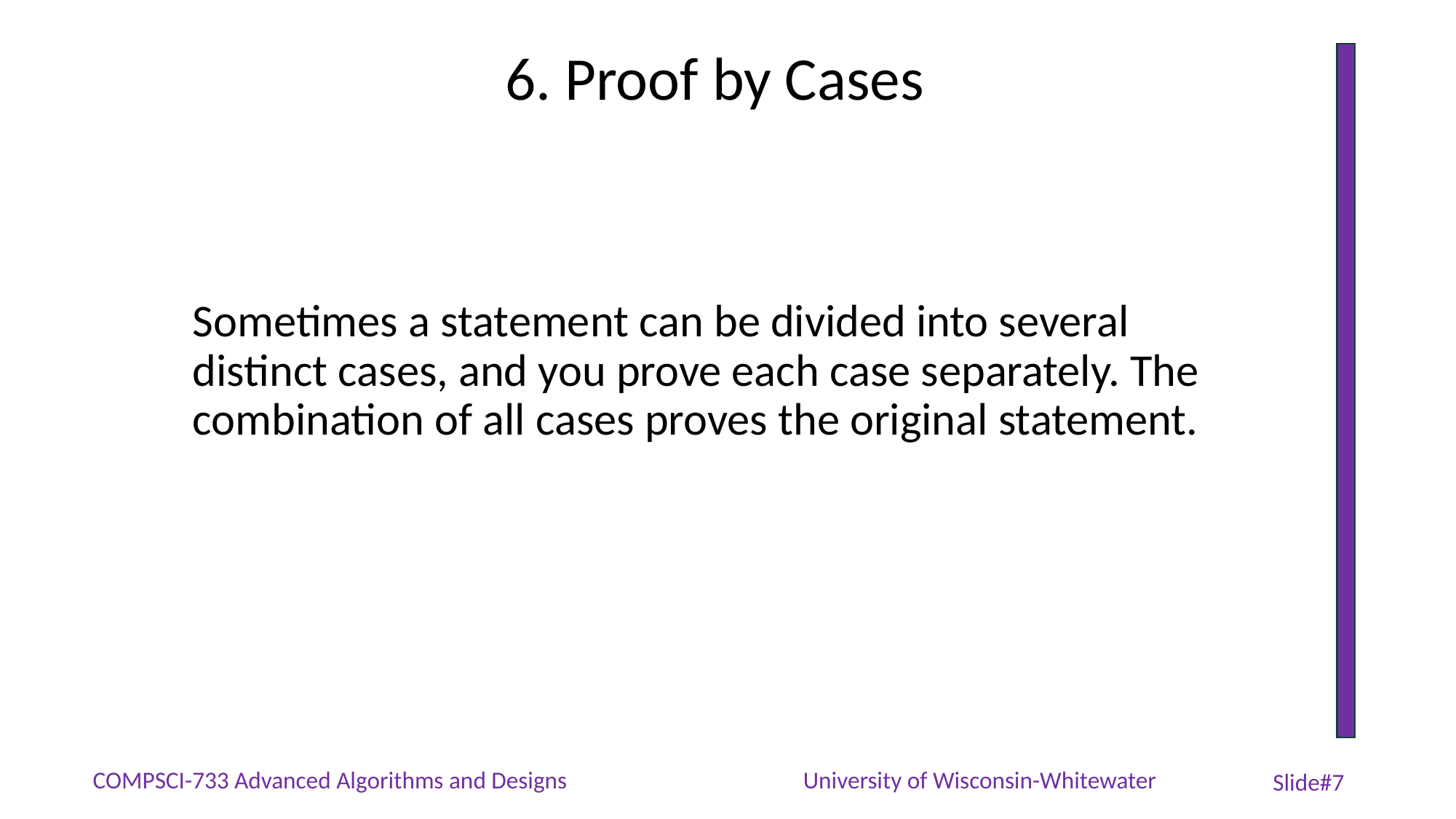

# 6. Proof by Cases

Sometimes a statement can be divided into several distinct cases, and you prove each case separately. The combination of all cases proves the original statement.
COMPSCI-733 Advanced Algorithms and Designs
University of Wisconsin-Whitewater
Slide#7